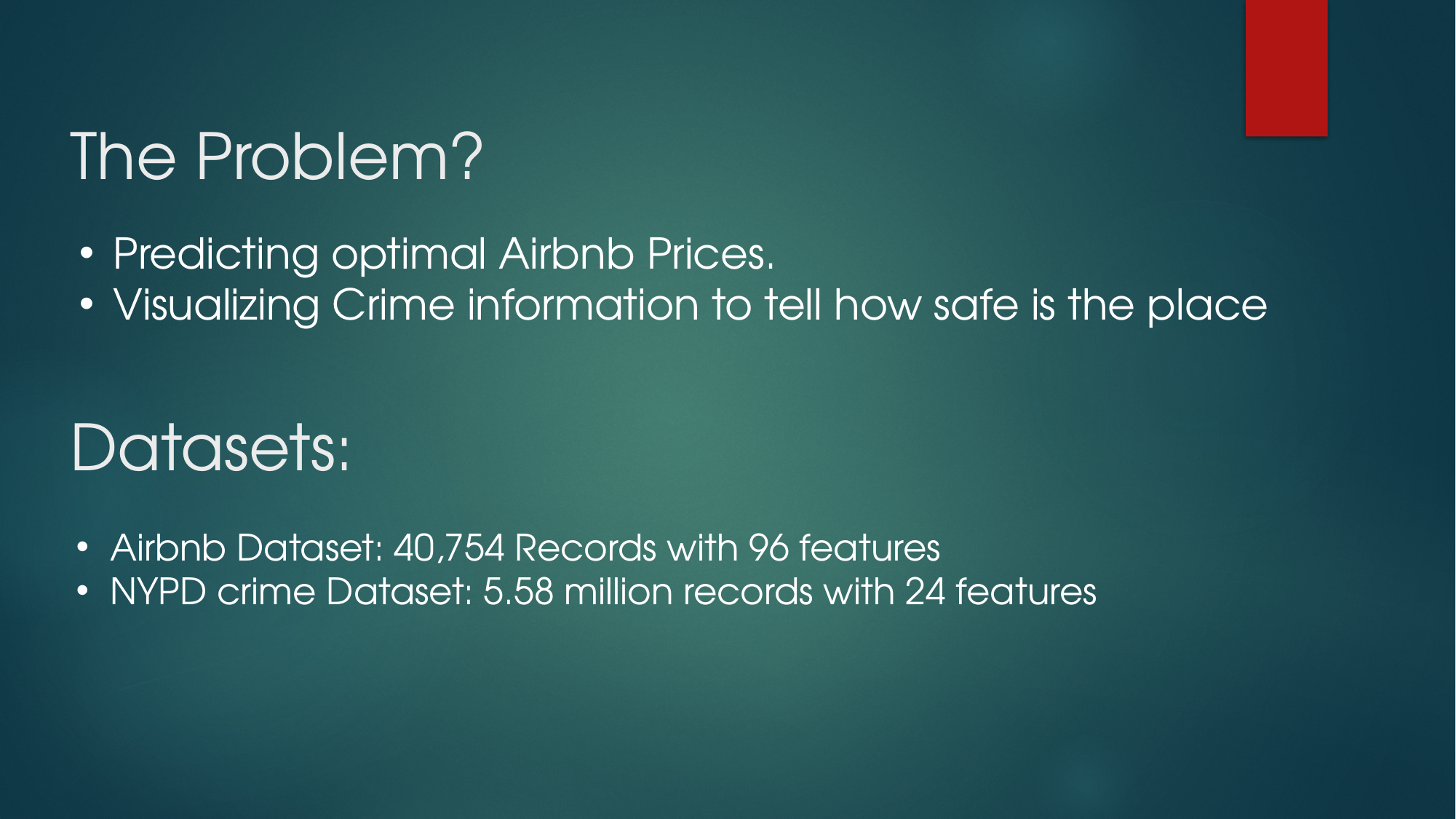

# The Problem?
Predicting optimal Airbnb Prices.
Visualizing Crime information to tell how safe is the place
Datasets:

Airbnb Dataset: 40,754 Records with 96 features
NYPD crime Dataset: 5.58 million records with 24 features